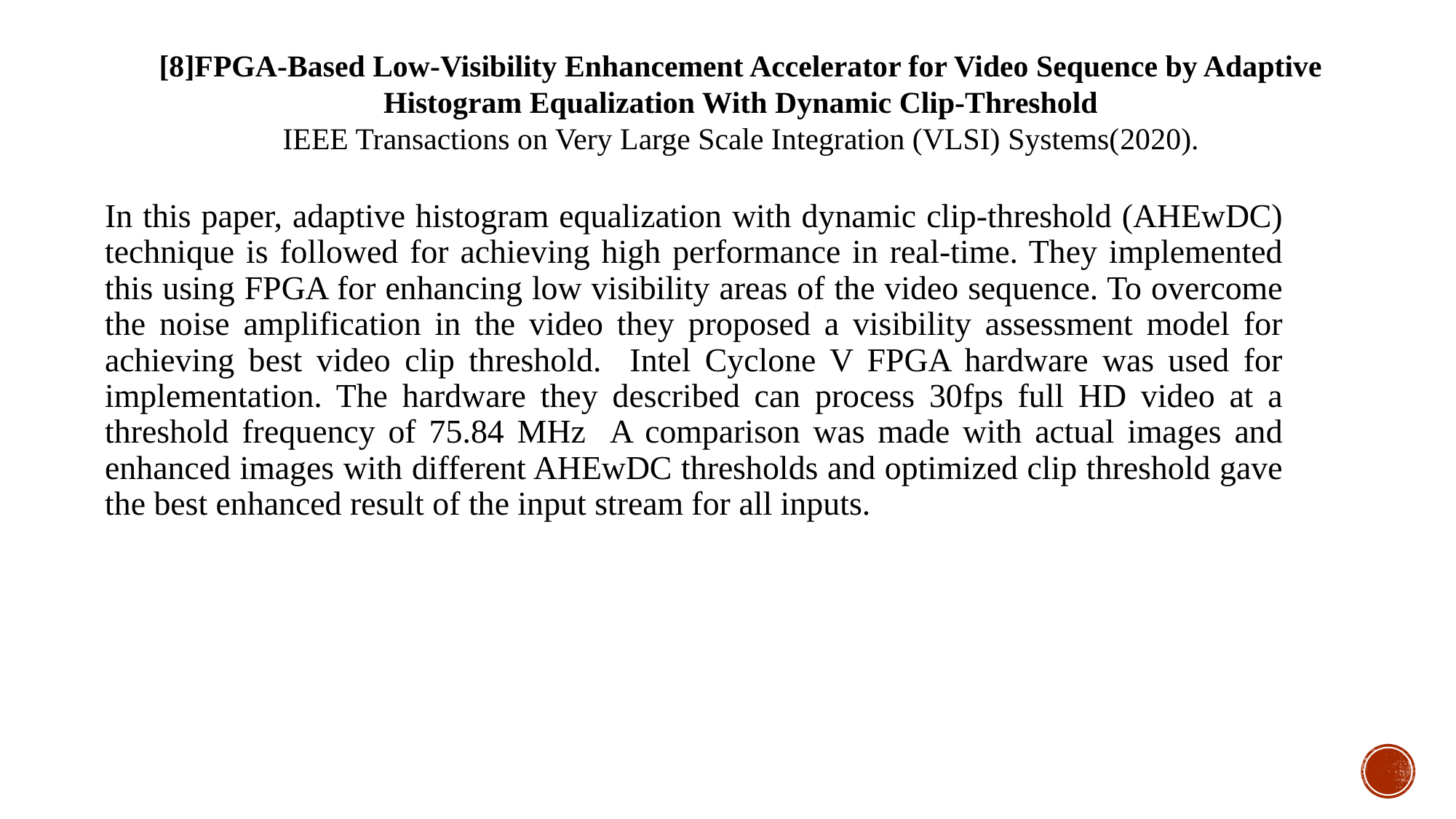

[8]FPGA-Based Low-Visibility Enhancement Accelerator for Video Sequence by Adaptive Histogram Equalization With Dynamic Clip-Threshold
IEEE Transactions on Very Large Scale Integration (VLSI) Systems(2020).
In this paper, adaptive histogram equalization with dynamic clip-threshold (AHEwDC) technique is followed for achieving high performance in real-time. They implemented this using FPGA for enhancing low visibility areas of the video sequence. To overcome the noise amplification in the video they proposed a visibility assessment model for achieving best video clip threshold.  Intel Cyclone V FPGA hardware was used for implementation. The hardware they described can process 30fps full HD video at a threshold frequency of 75.84 MHz  A comparison was made with actual images and enhanced images with different AHEwDC thresholds and optimized clip threshold gave the best enhanced result of the input stream for all inputs.